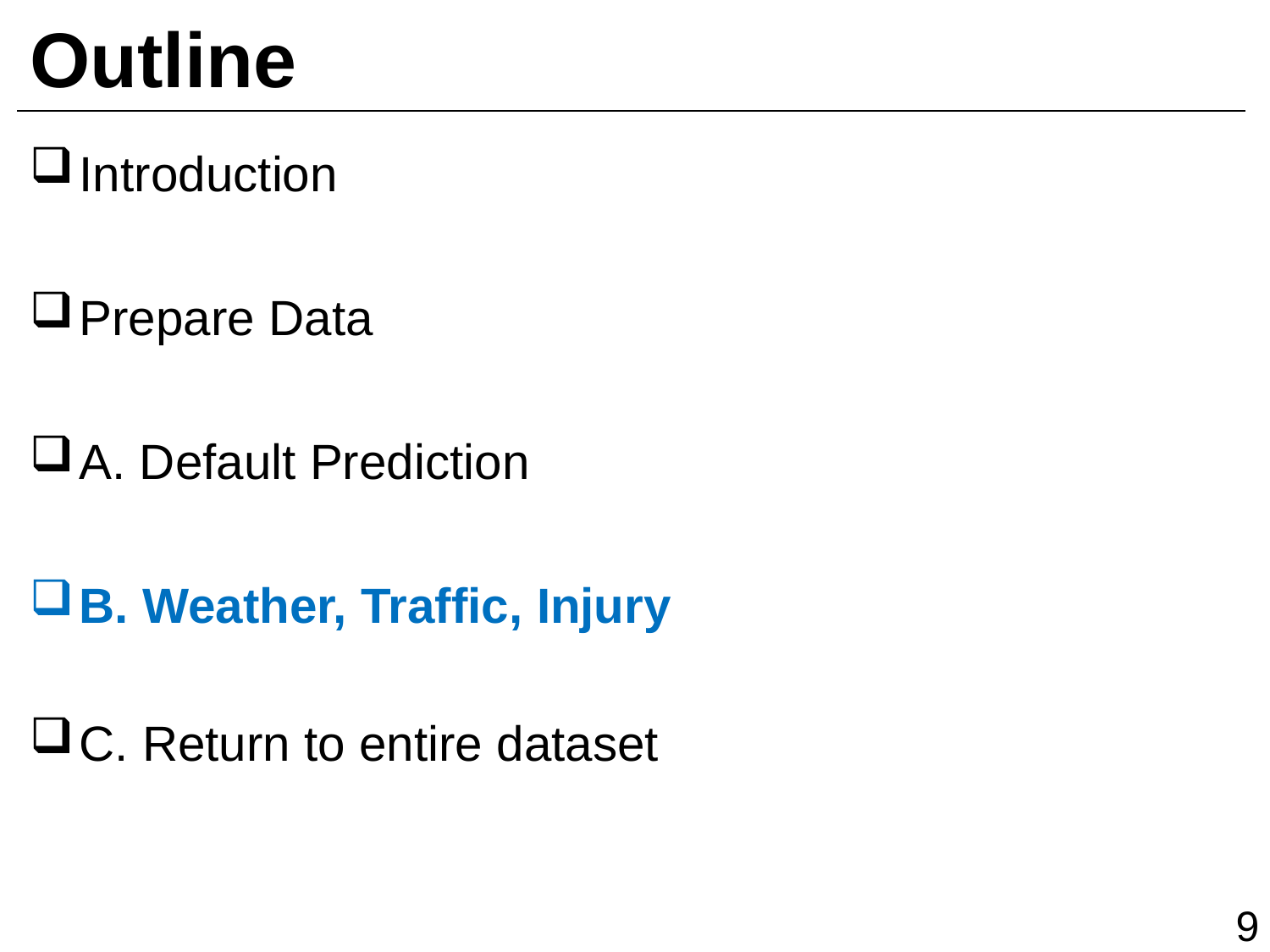

# Outline
Introduction

Prepare Data

A. Default Prediction

B. Weather, Traffic, Injury

C. Return to entire dataset

9